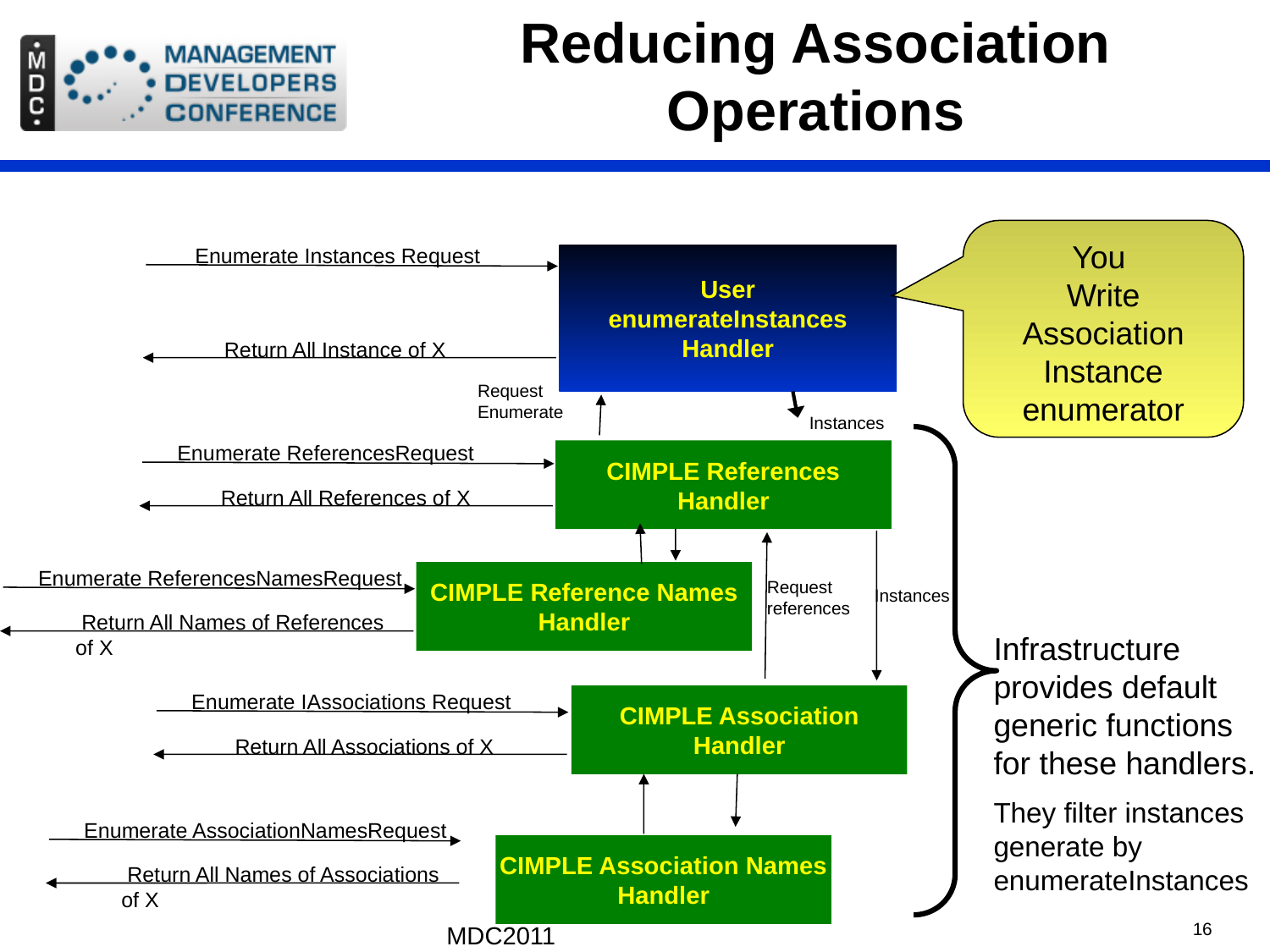

# Reducing Association Operations
You
Write
Association
Instance enumerator
Enumerate Instances Request

 Return All Instance of X

User
enumerateInstances
Handler
Request
Enumerate

Instances

Enumerate ReferencesRequest

 Return All References of X

CIMPLE References
Handler

Enumerate ReferencesNamesRequest

 Return All Names of References of X

CIMPLE Reference Names
Handler
Request
references
Instances
Infrastructure provides default generic functions for these handlers.
They filter instances generate by enumerateInstances
Enumerate IAssociations Request

 Return All Associations of X

CIMPLE Association
Handler

Enumerate AssociationNamesRequest

 Return All Names of Associations of X

CIMPLE Association Names
Handler
MDC2011
16